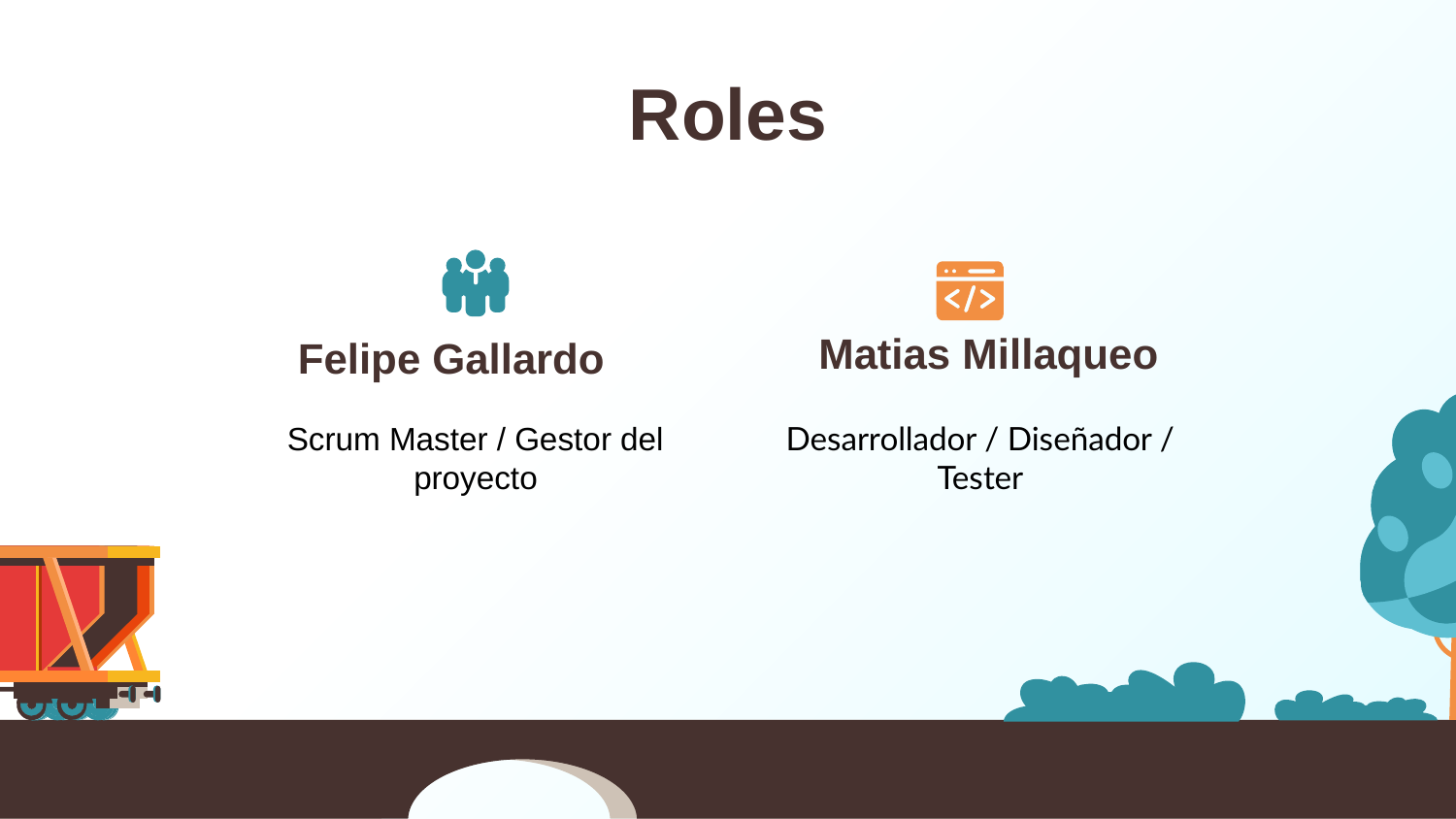

# Roles

Matias Millaqueo
Felipe Gallardo
Scrum Master / Gestor del proyecto
Desarrollador / Diseñador / Tester